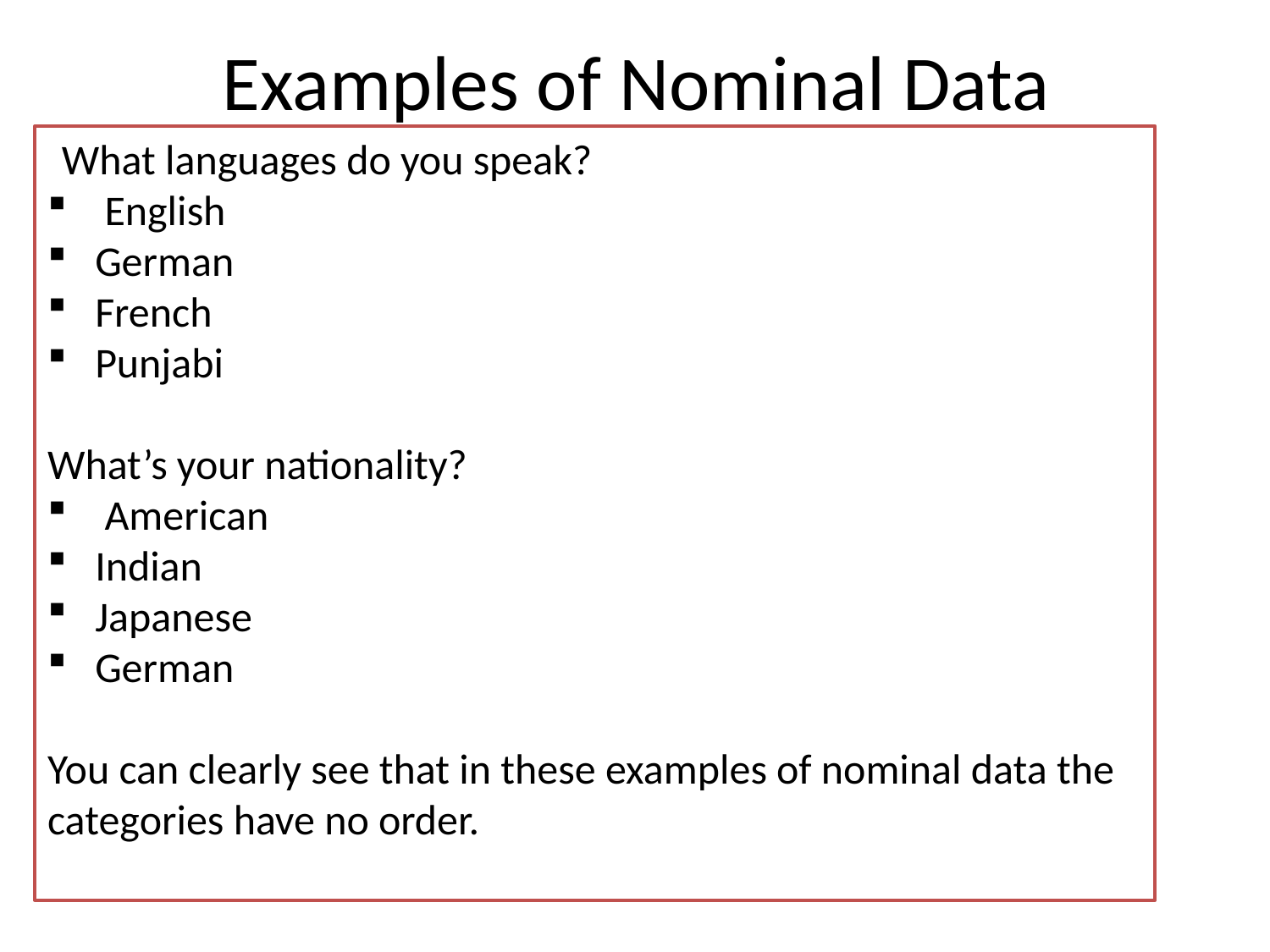

# Examples of Nominal Data
  What languages do you speak?
 English
German
French
Punjabi

What’s your nationality?
 American
Indian
Japanese
German

You can clearly see that in these examples of nominal data the categories have no order.